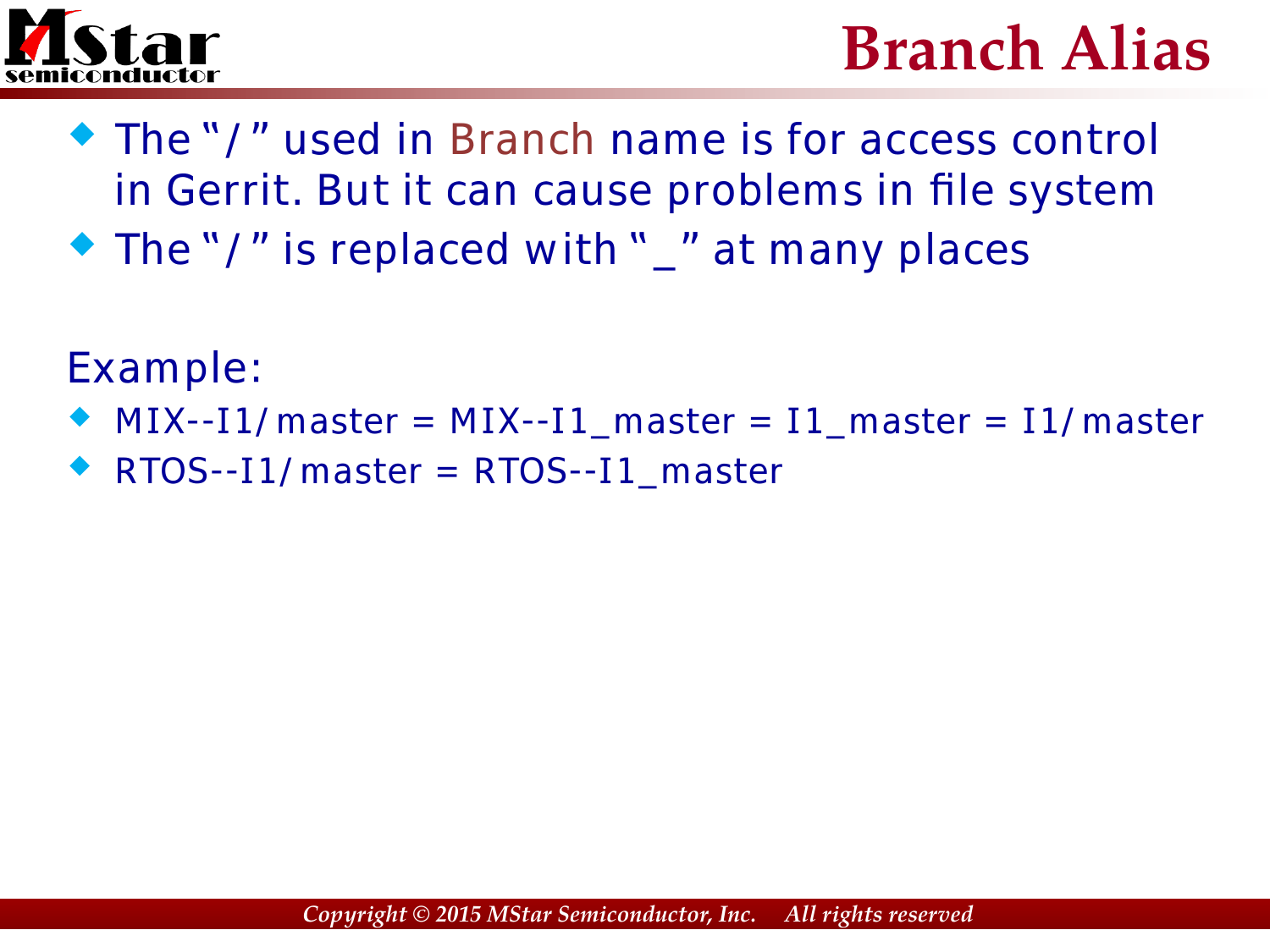

# Branch Alias
The “/” used in Branch name is for access control in Gerrit. But it can cause problems in file system
The “/” is replaced with “_” at many places

Example:
MIX--I1/master = MIX--I1_master = I1_master = I1/master
RTOS--I1/master = RTOS--I1_master